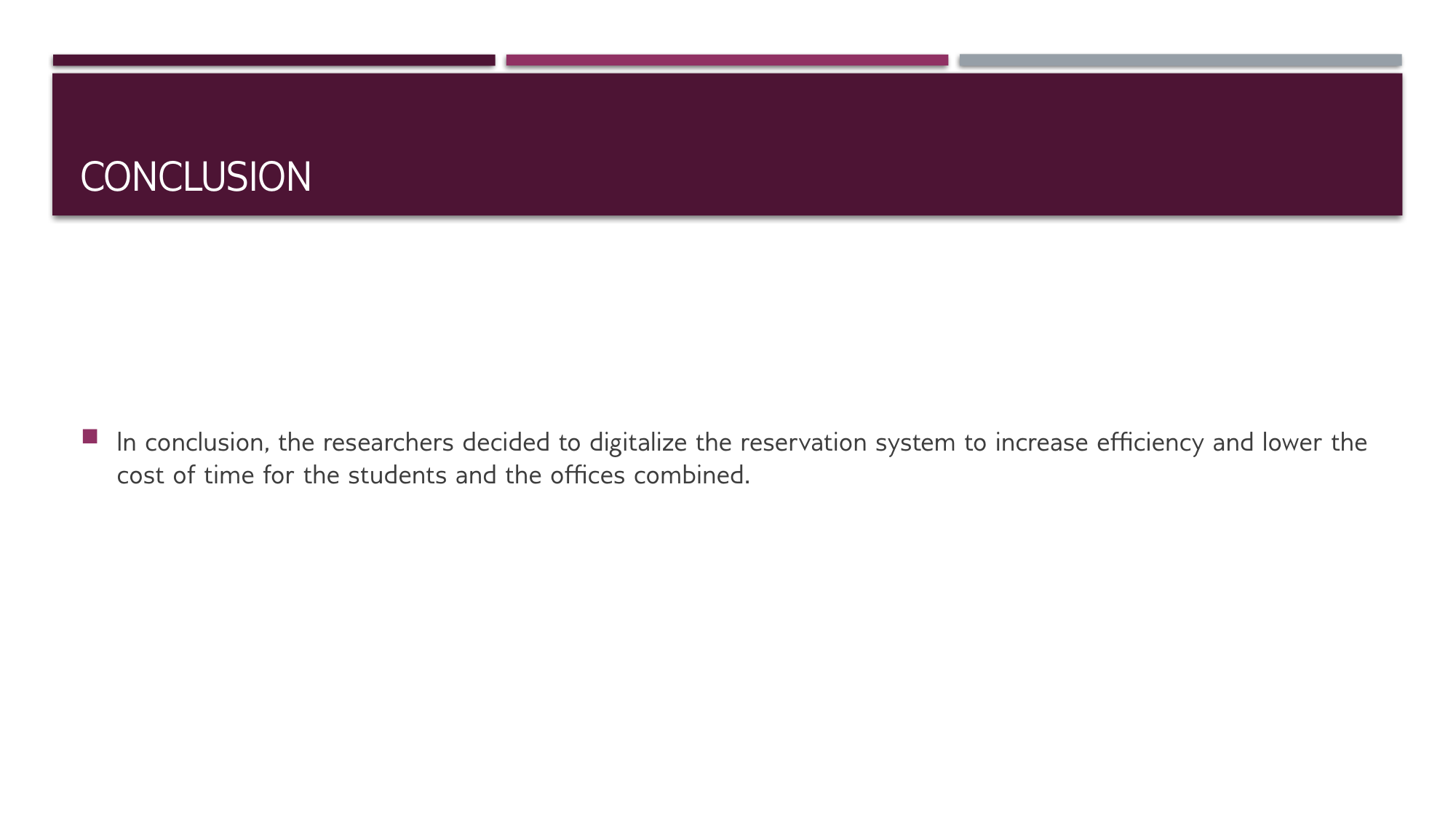

# COnclusion
In conclusion, the researchers decided to digitalize the reservation system to increase efficiency and lower the cost of time for the students and the offices combined.